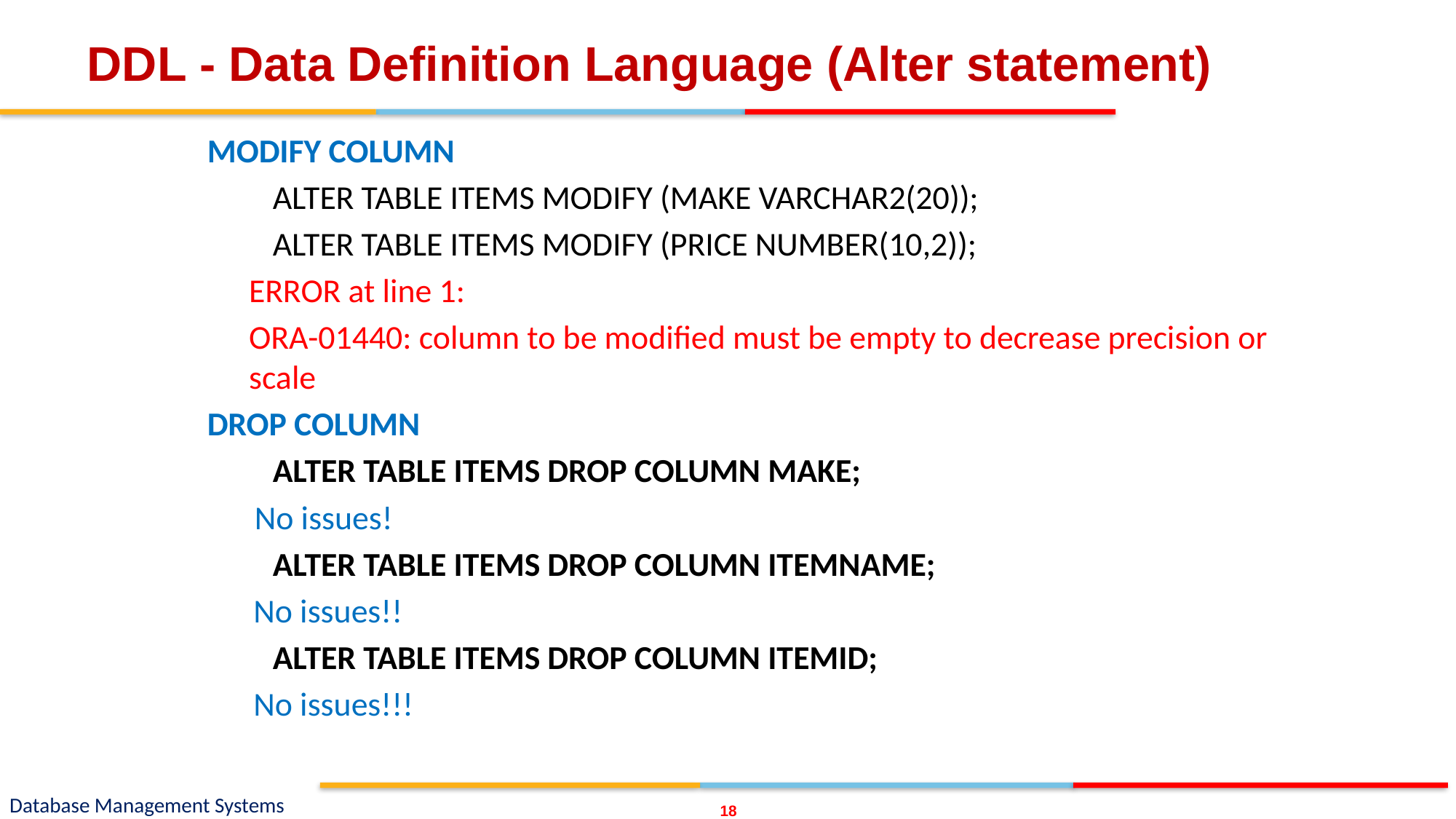

# DDL - Data Definition Language (Alter statement)
MODIFY COLUMN
ALTER TABLE ITEMS MODIFY (MAKE VARCHAR2(20));
ALTER TABLE ITEMS MODIFY (PRICE NUMBER(10,2));
ERROR at line 1:
ORA-01440: column to be modified must be empty to decrease precision or scale
DROP COLUMN
ALTER TABLE ITEMS DROP COLUMN MAKE;
No issues!
ALTER TABLE ITEMS DROP COLUMN ITEMNAME;
     No issues!!
ALTER TABLE ITEMS DROP COLUMN ITEMID;
     No issues!!!